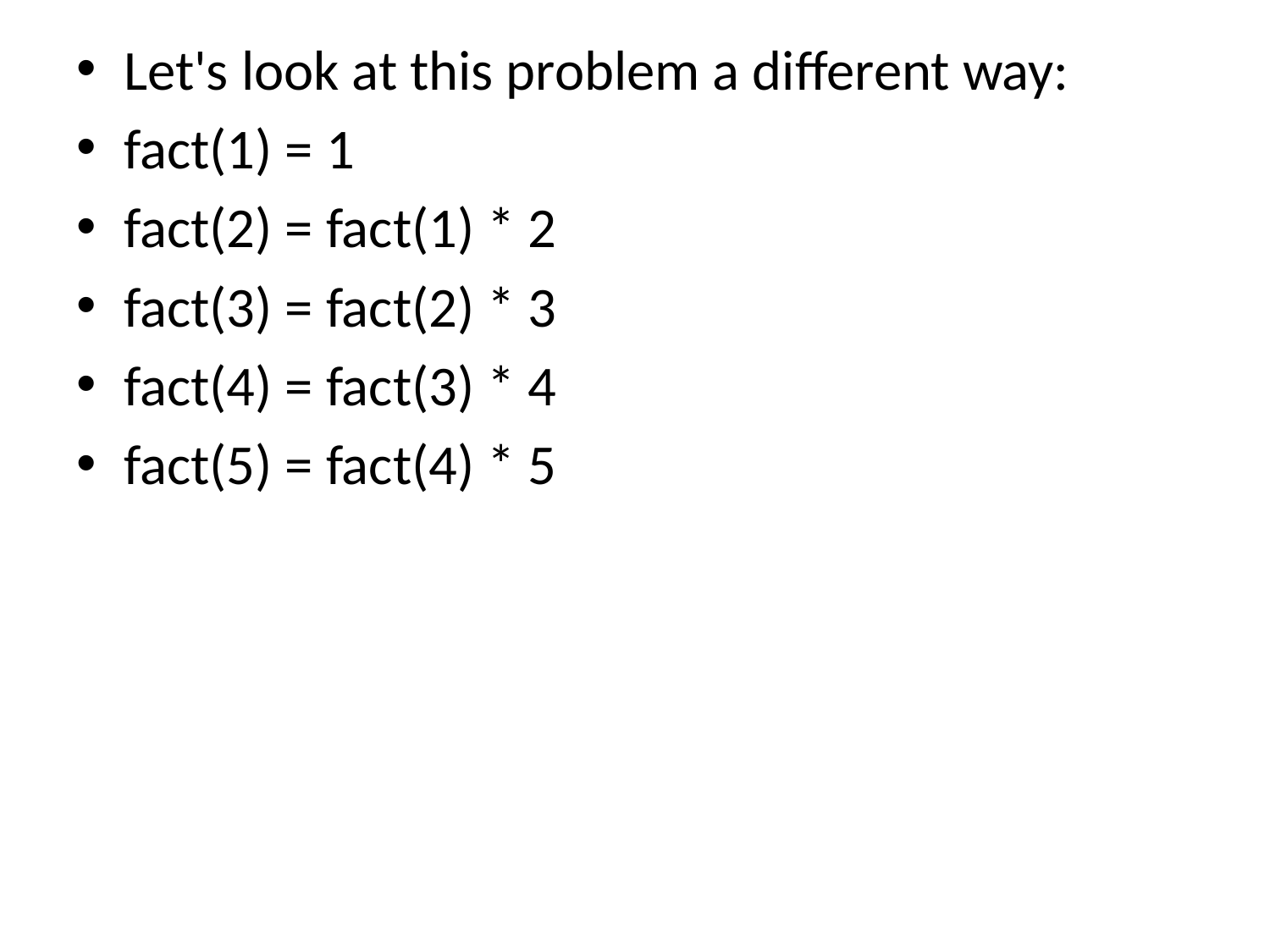

Let's look at this problem a different way:
fact(1) = 1
fact(2) = fact(1) * 2
fact(3) = fact(2) * 3
fact(4) = fact(3) * 4
fact(5) = fact(4) * 5